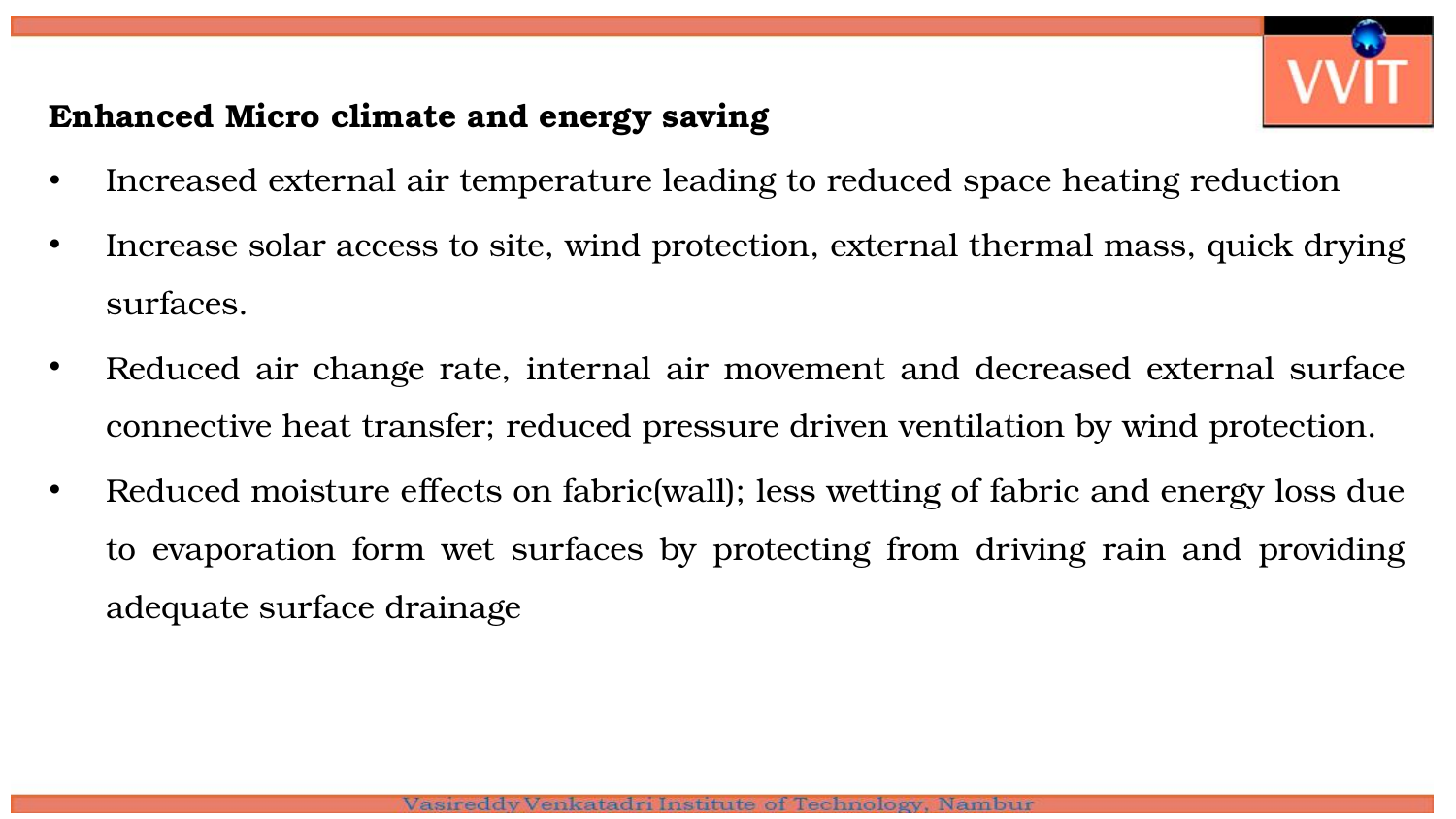

Enhanced Micro climate and energy saving
Increased external air temperature leading to reduced space heating reduction
Increase solar access to site, wind protection, external thermal mass, quick drying surfaces.
Reduced air change rate, internal air movement and decreased external surface connective heat transfer; reduced pressure driven ventilation by wind protection.
Reduced moisture effects on fabric(wall); less wetting of fabric and energy loss due to evaporation form wet surfaces by protecting from driving rain and providing adequate surface drainage